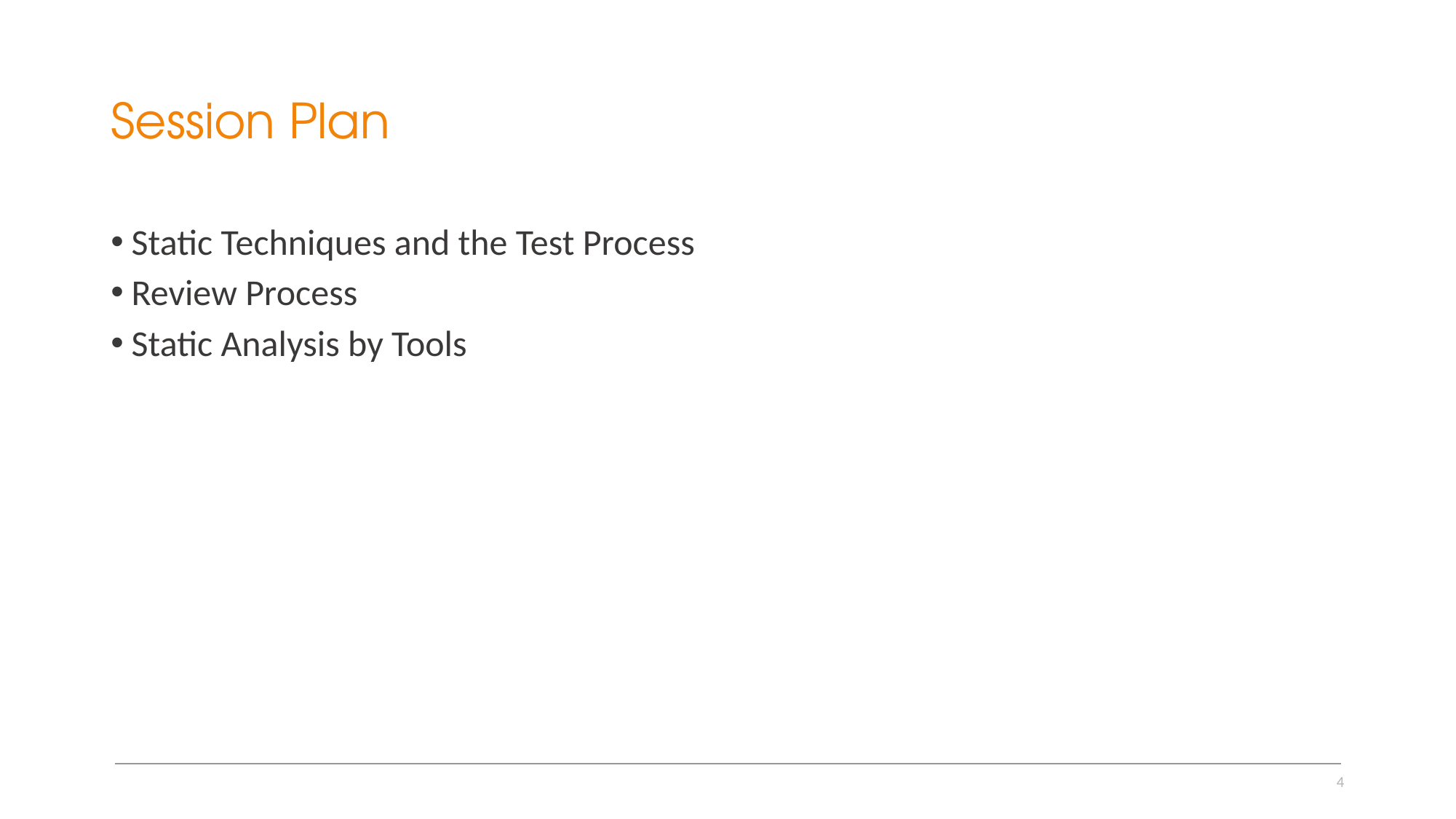

# Session Plan
Static Techniques and the Test Process
Review Process
Static Analysis by Tools

4